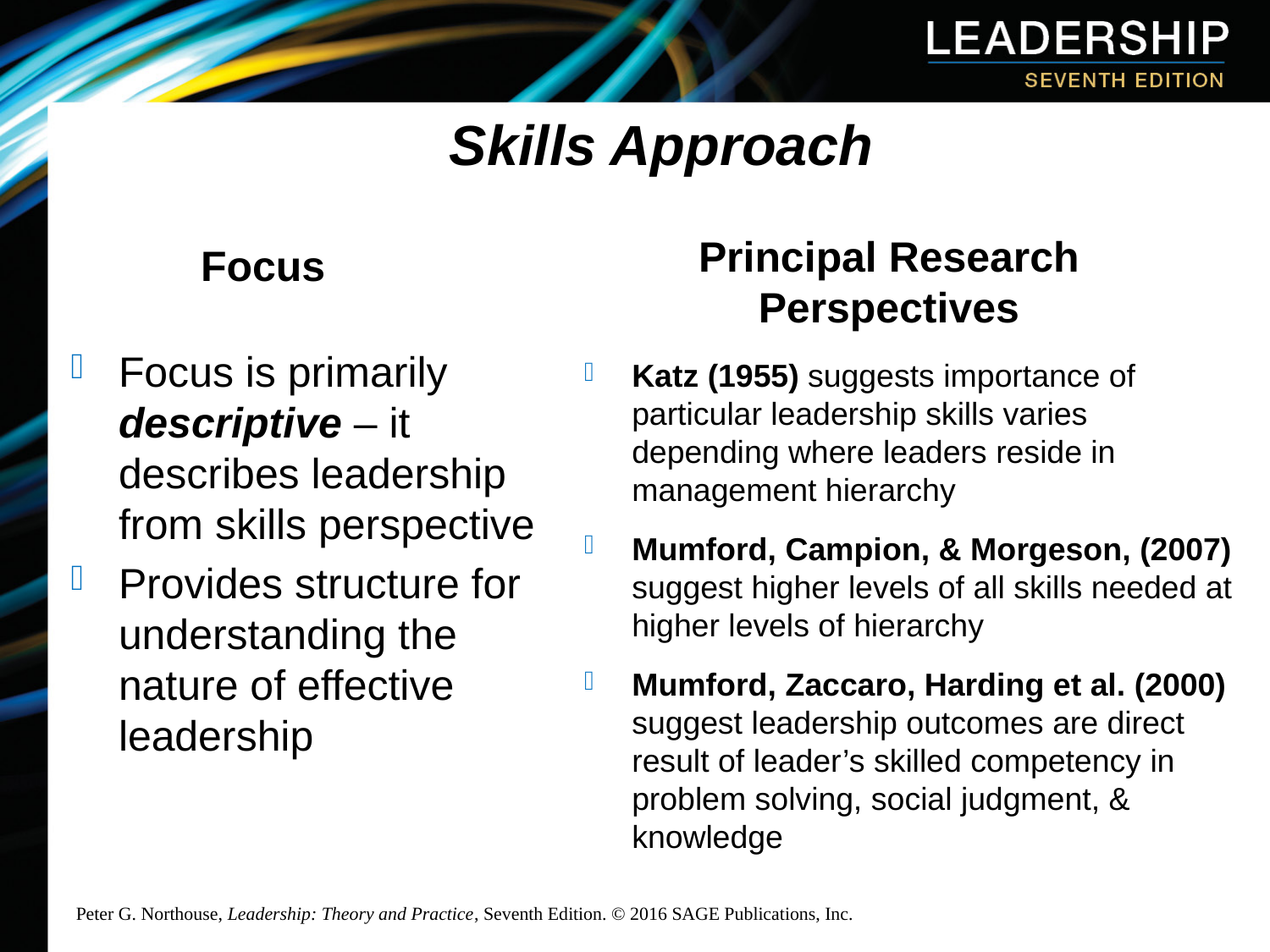

# Skills Approach
Principal Research Perspectives
Focus
Focus is primarily descriptive – it describes leadership from skills perspective
Provides structure for understanding the nature of effective leadership
Katz (1955) suggests importance of particular leadership skills varies depending where leaders reside in management hierarchy
Mumford, Campion, & Morgeson, (2007) suggest higher levels of all skills needed at higher levels of hierarchy
Mumford, Zaccaro, Harding et al. (2000) suggest leadership outcomes are direct result of leader’s skilled competency in problem solving, social judgment, & knowledge
Peter G. Northouse, Leadership: Theory and Practice, Seventh Edition. © 2016 SAGE Publications, Inc.